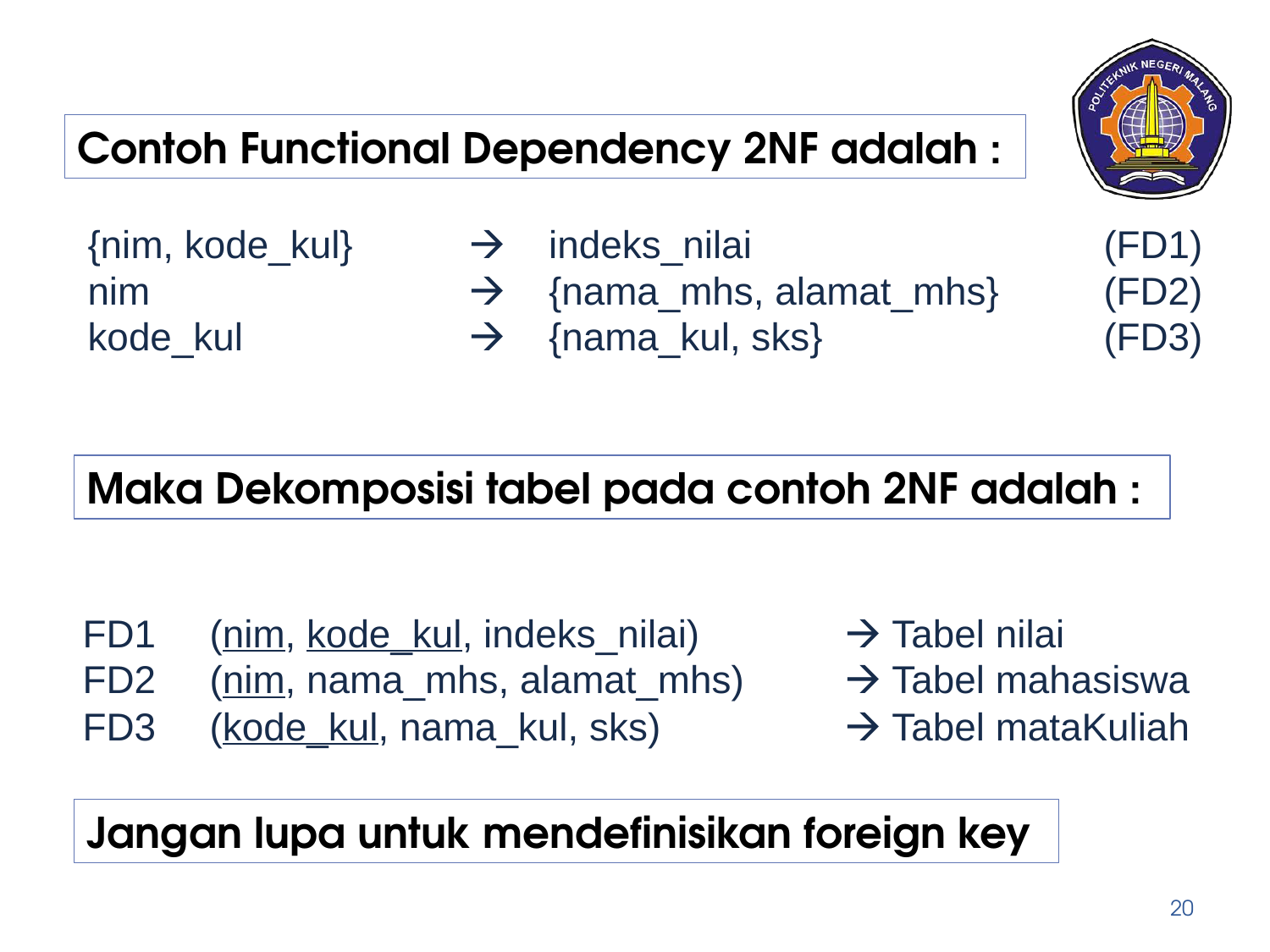

Contoh Functional Dependency 2NF adalah :
{nim, kode_kul}  	🡪    indeks_nilai			(FD1)
nim	                    	🡪    {nama_mhs, alamat_mhs}       	(FD2)
kode_kul	    	🡪    {nama_kul, sks}	         		(FD3)
Maka Dekomposisi tabel pada contoh 2NF adalah :
FD1 	(nim, kode_kul, indeks_nilai)		🡪 Tabel nilai
FD2 	(nim, nama_mhs, alamat_mhs)	🡪 Tabel mahasiswa
FD3	(kode_kul, nama_kul, sks)	 	🡪 Tabel mataKuliah
Jangan lupa untuk mendefinisikan foreign key
20